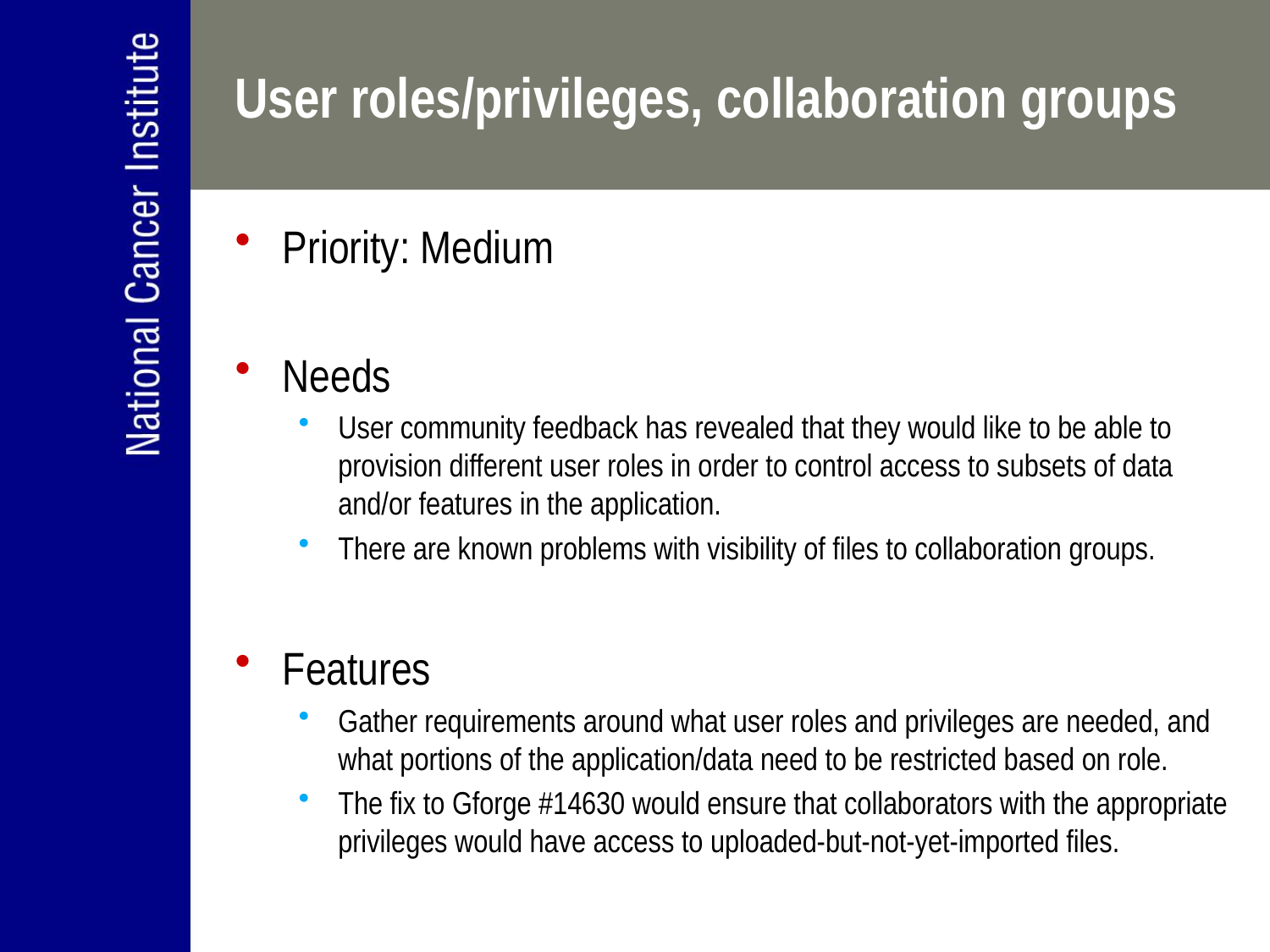

# User roles/privileges, collaboration groups
Priority: Medium

Needs
User community feedback has revealed that they would like to be able to provision different user roles in order to control access to subsets of data and/or features in the application.
There are known problems with visibility of files to collaboration groups.

Features
Gather requirements around what user roles and privileges are needed, and what portions of the application/data need to be restricted based on role.
The fix to Gforge #14630 would ensure that collaborators with the appropriate privileges would have access to uploaded-but-not-yet-imported files.